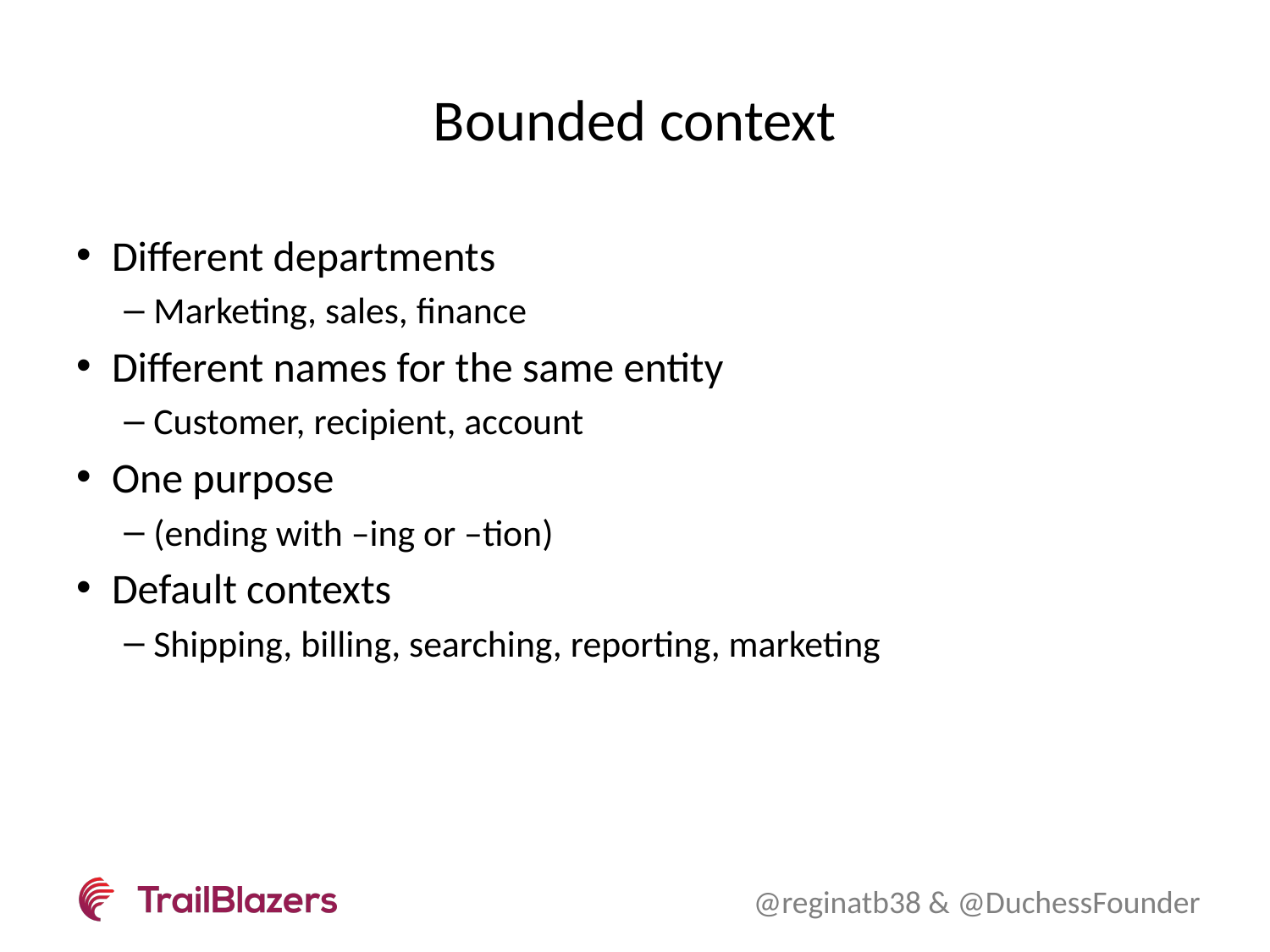

# Bounded context
Different departments
Marketing, sales, finance
Different names for the same entity
Customer, recipient, account
One purpose
(ending with –ing or –tion)
Default contexts
Shipping, billing, searching, reporting, marketing